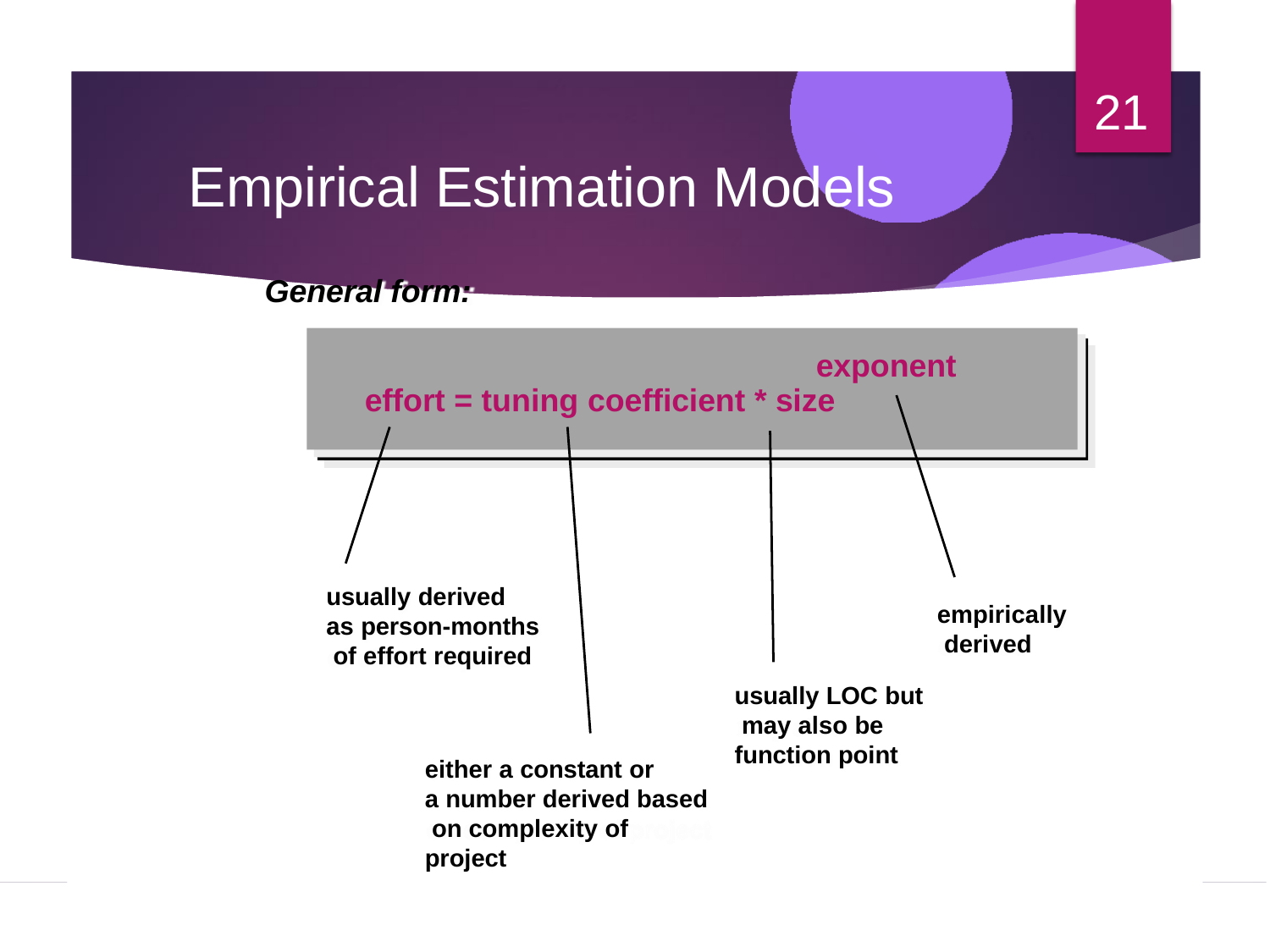

21
# Empirical Estimation Models

General form:

exponent
effort = tuning coefficient * size

usually derived
as person-months  of effort required

empirically  derived

usually LOC but  may also be  function point

either a constant or
a number derived based  on complexity of project